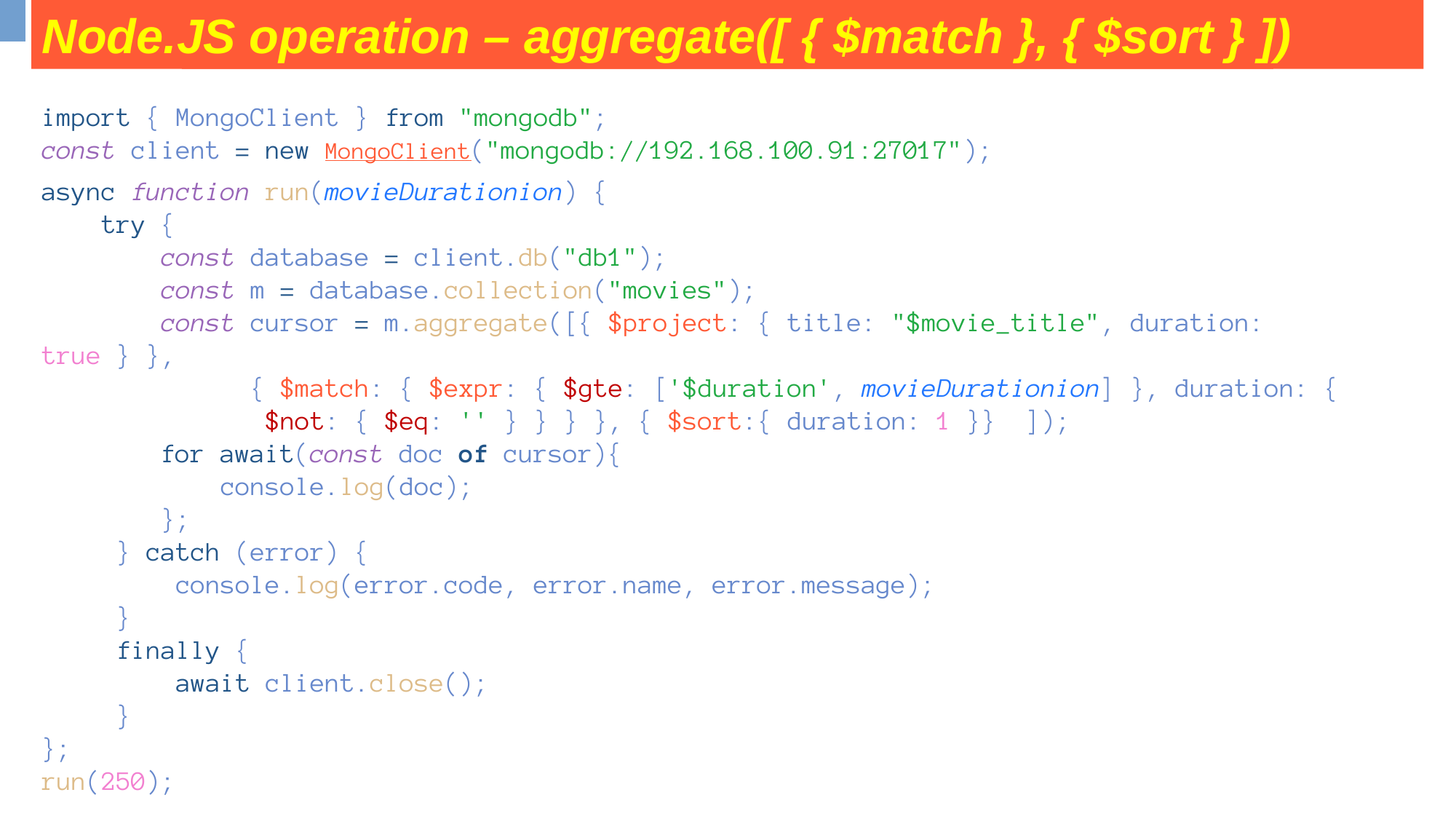

Node.JS operation – aggregate([ { $match }, { $sort } ])
some operation on movies collection
import { MongoClient } from "mongodb";
const client = new MongoClient("mongodb://192.168.100.91:27017");
async function run(movieDurationion) {
    try {
        const database = client.db("db1");
        const m = database.collection("movies");
        const cursor = m.aggregate([{ $project: { title: "$movie_title", duration: true } },
              { $match: { $expr: { $gte: ['$duration', movieDurationion] }, duration: {
               $not: { $eq: '' } } } }, { $sort:{ duration: 1 }}  ]);
             for await(const doc of cursor){
            console.log(doc);
        };
     } catch (error) {
         console.log(error.code, error.name, error.message);
     }
     finally {
         await client.close();
     }
};
run(250);